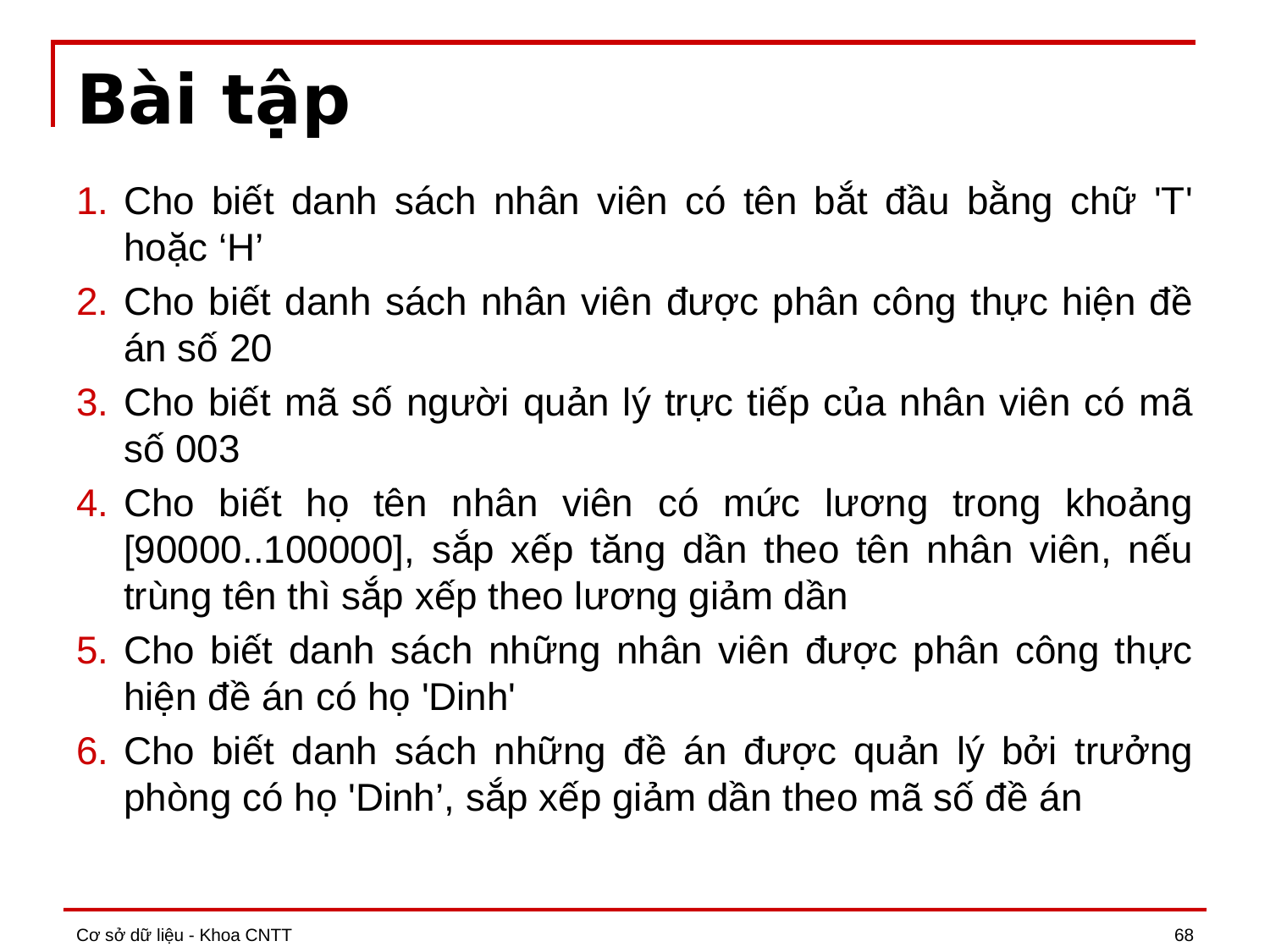

# Bài tập
Cho biết danh sách nhân viên có tên bắt đầu bằng chữ 'T' hoặc ‘H’
Cho biết danh sách nhân viên được phân công thực hiện đề án số 20
Cho biết mã số người quản lý trực tiếp của nhân viên có mã số 003
Cho biết họ tên nhân viên có mức lương trong khoảng [90000..100000], sắp xếp tăng dần theo tên nhân viên, nếu trùng tên thì sắp xếp theo lương giảm dần
Cho biết danh sách những nhân viên được phân công thực hiện đề án có họ 'Dinh'
Cho biết danh sách những đề án được quản lý bởi trưởng phòng có họ 'Dinh’, sắp xếp giảm dần theo mã số đề án
Cơ sở dữ liệu - Khoa CNTT
68